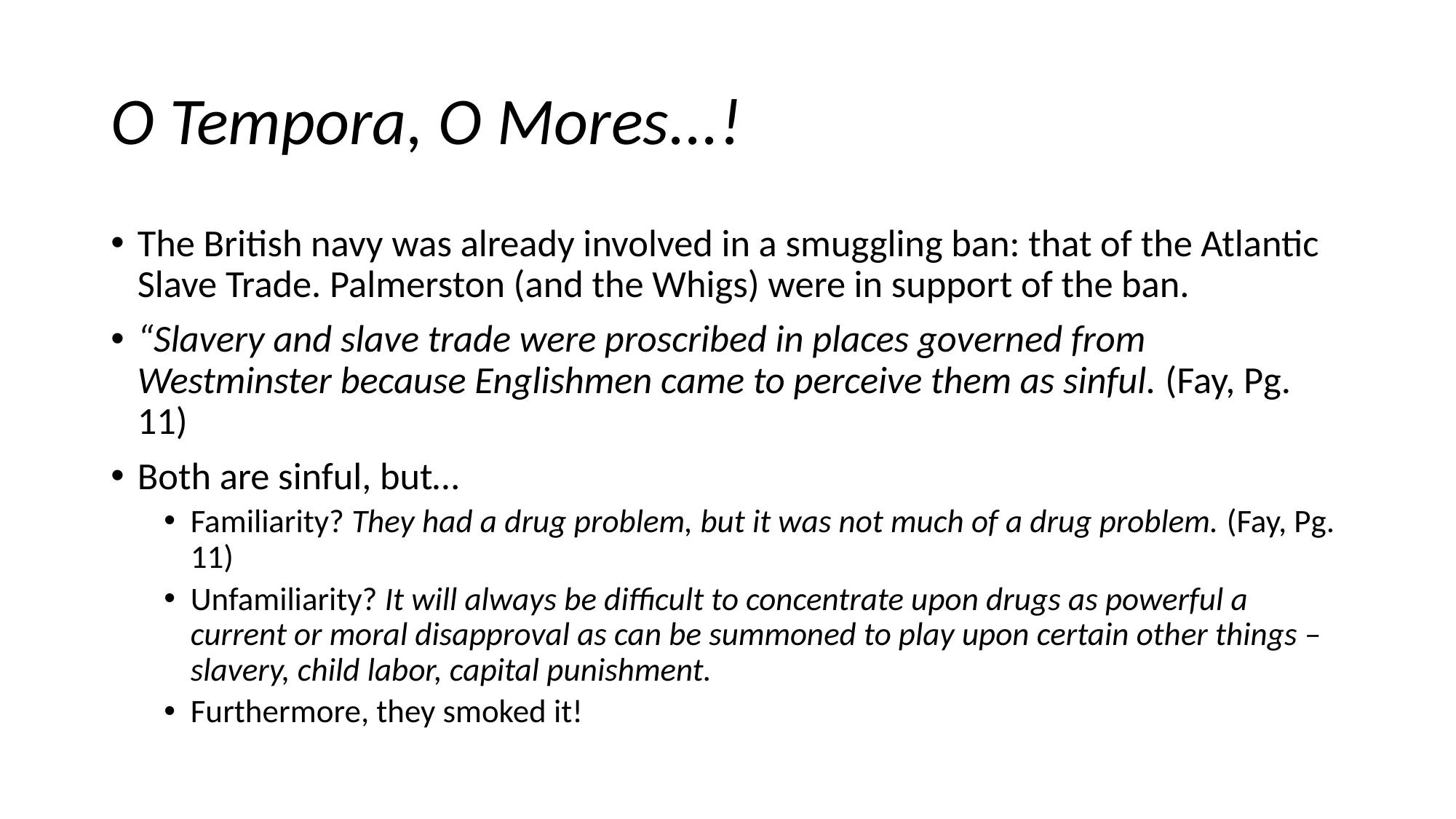

# O Tempora, O Mores...!
The British navy was already involved in a smuggling ban: that of the Atlantic Slave Trade. Palmerston (and the Whigs) were in support of the ban.
“Slavery and slave trade were proscribed in places governed from Westminster because Englishmen came to perceive them as sinful. (Fay, Pg. 11)
Both are sinful, but…
Familiarity? They had a drug problem, but it was not much of a drug problem. (Fay, Pg. 11)
Unfamiliarity? It will always be difficult to concentrate upon drugs as powerful a current or moral disapproval as can be summoned to play upon certain other things – slavery, child labor, capital punishment.
Furthermore, they smoked it!